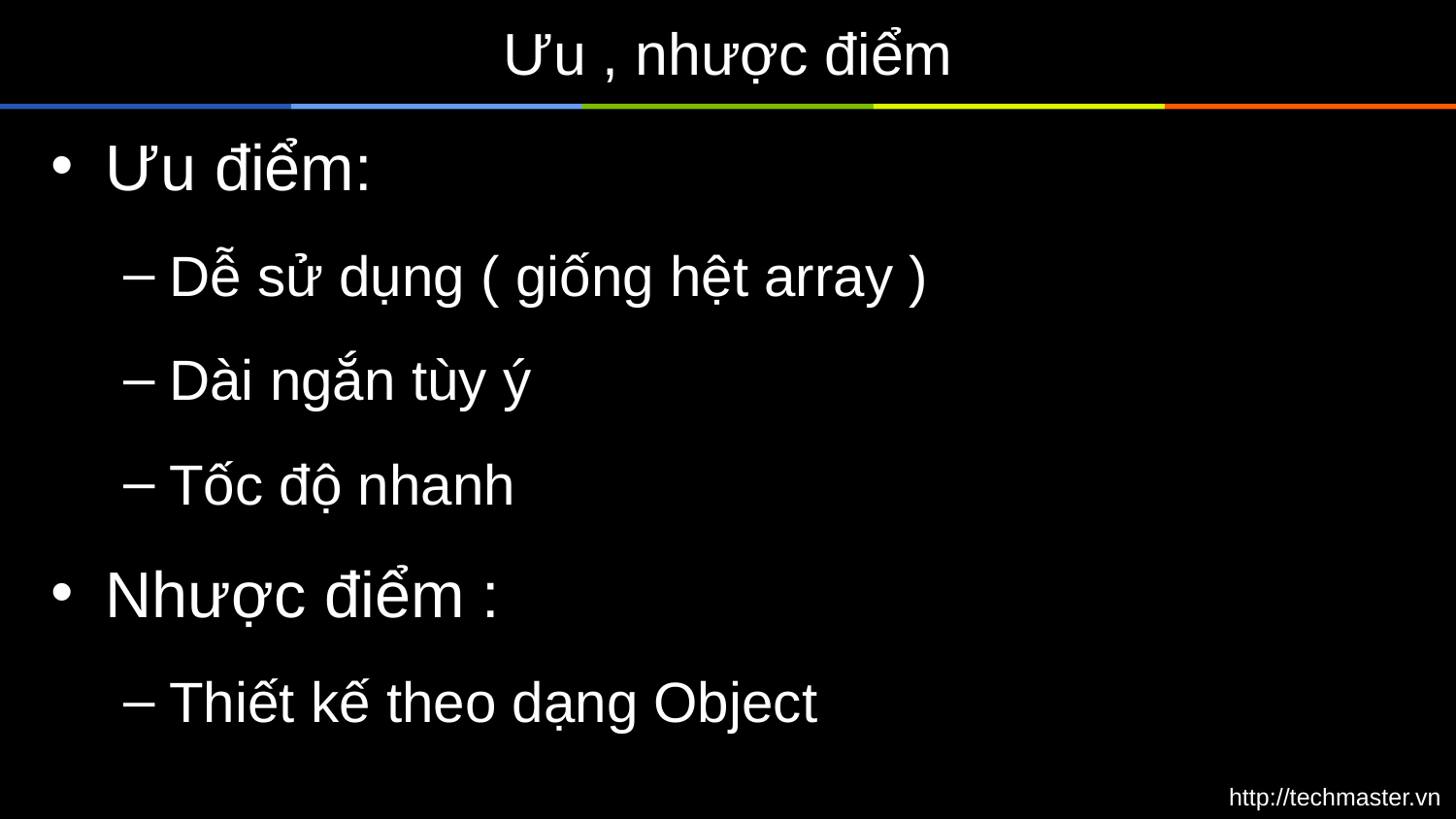

# Ưu , nhược điểm
Ưu điểm:
Dễ sử dụng ( giống hệt array )
Dài ngắn tùy ý
Tốc độ nhanh
Nhược điểm :
Thiết kế theo dạng Object